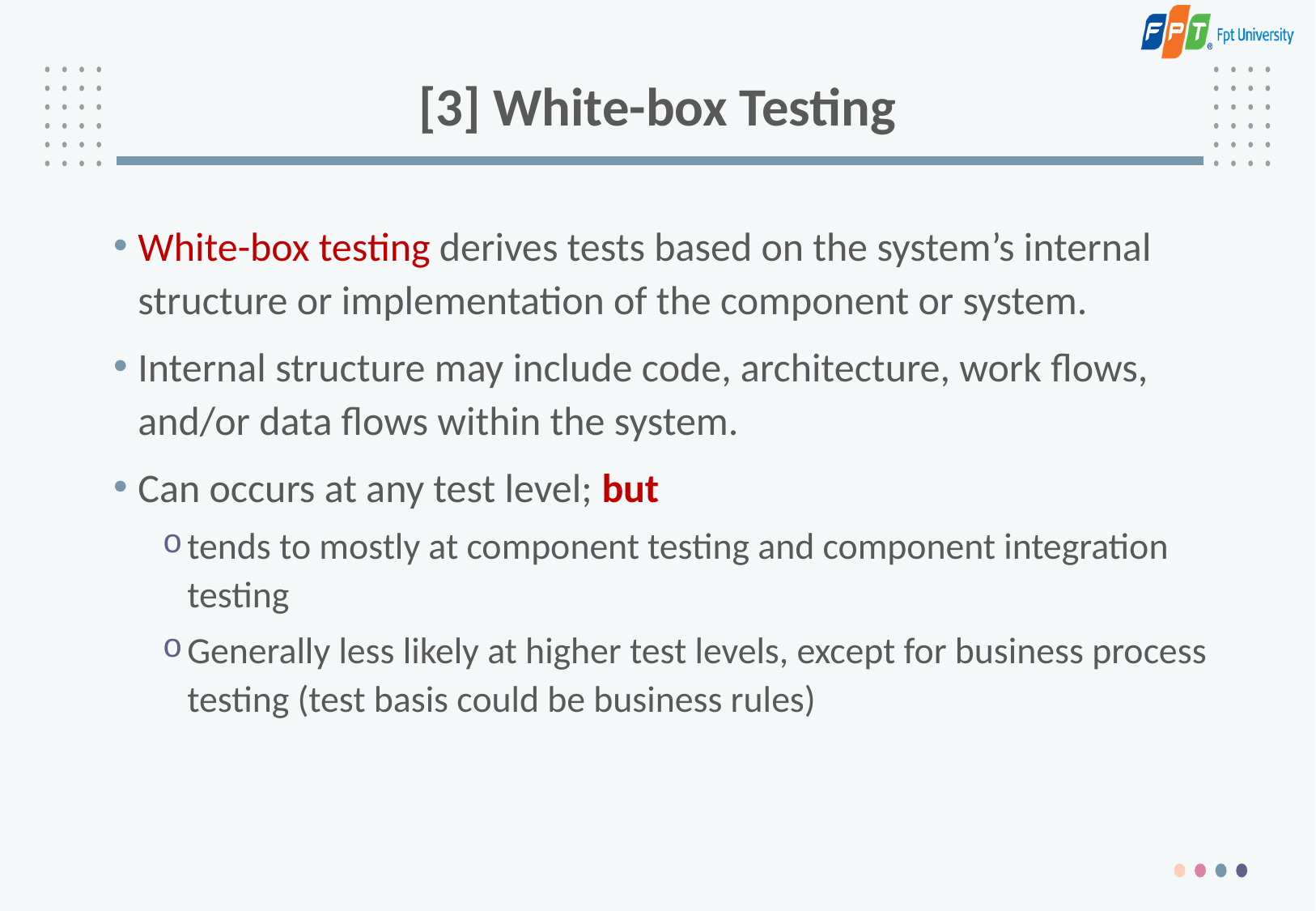

# [3] White-box Testing
White-box testing derives tests based on the system’s internal structure or implementation of the component or system.
Internal structure may include code, architecture, work flows, and/or data flows within the system.
Can occurs at any test level; but
tends to mostly at component testing and component integration testing
Generally less likely at higher test levels, except for business process testing (test basis could be business rules)